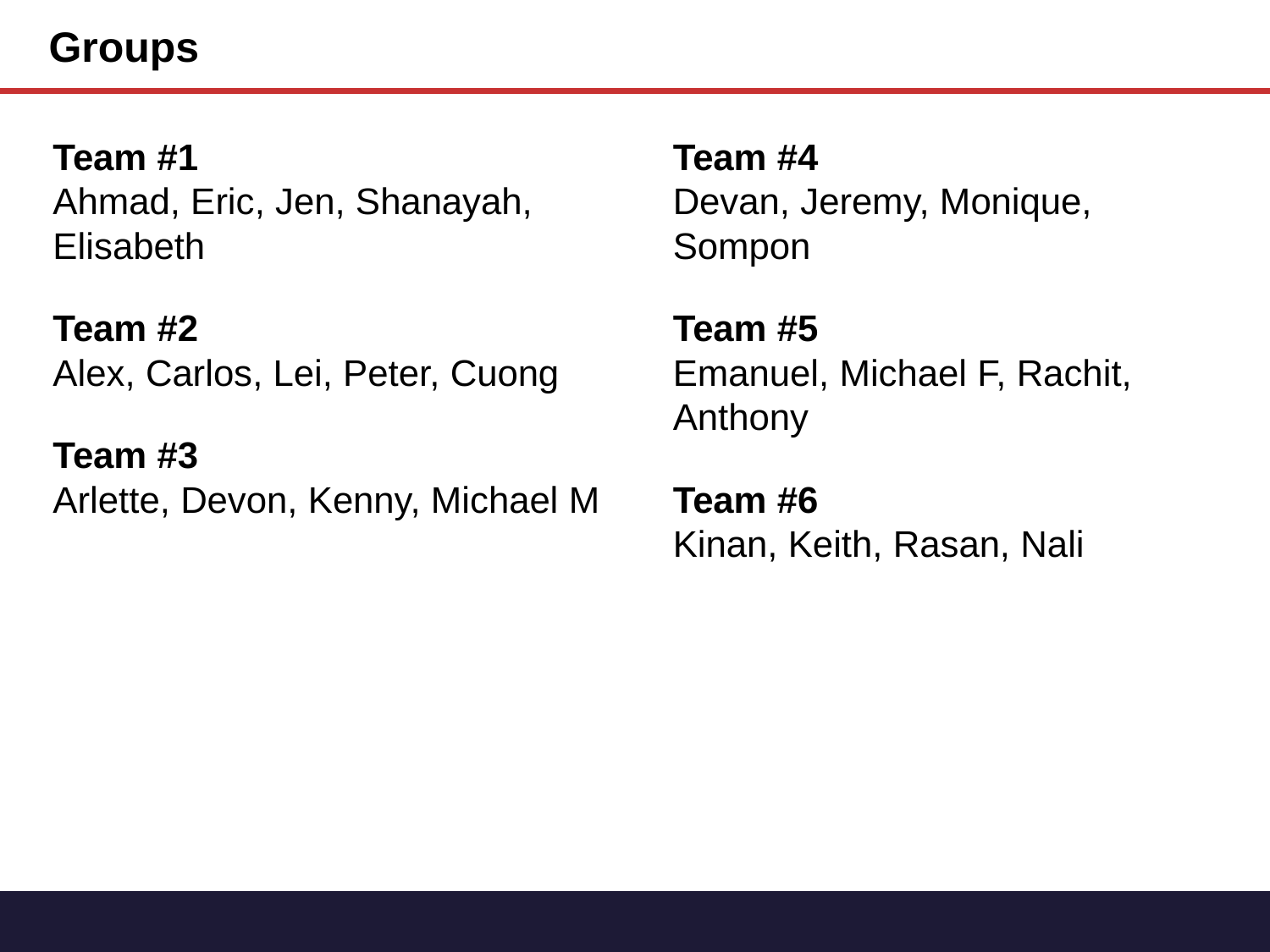

Groups
Team #1
Ahmad, Eric, Jen, Shanayah, Elisabeth

Team #2
Alex, Carlos, Lei, Peter, Cuong

Team #3
Arlette, Devon, Kenny, Michael M
Team #4
Devan, Jeremy, Monique, Sompon

Team #5
Emanuel, Michael F, Rachit, Anthony

Team #6
Kinan, Keith, Rasan, Nali